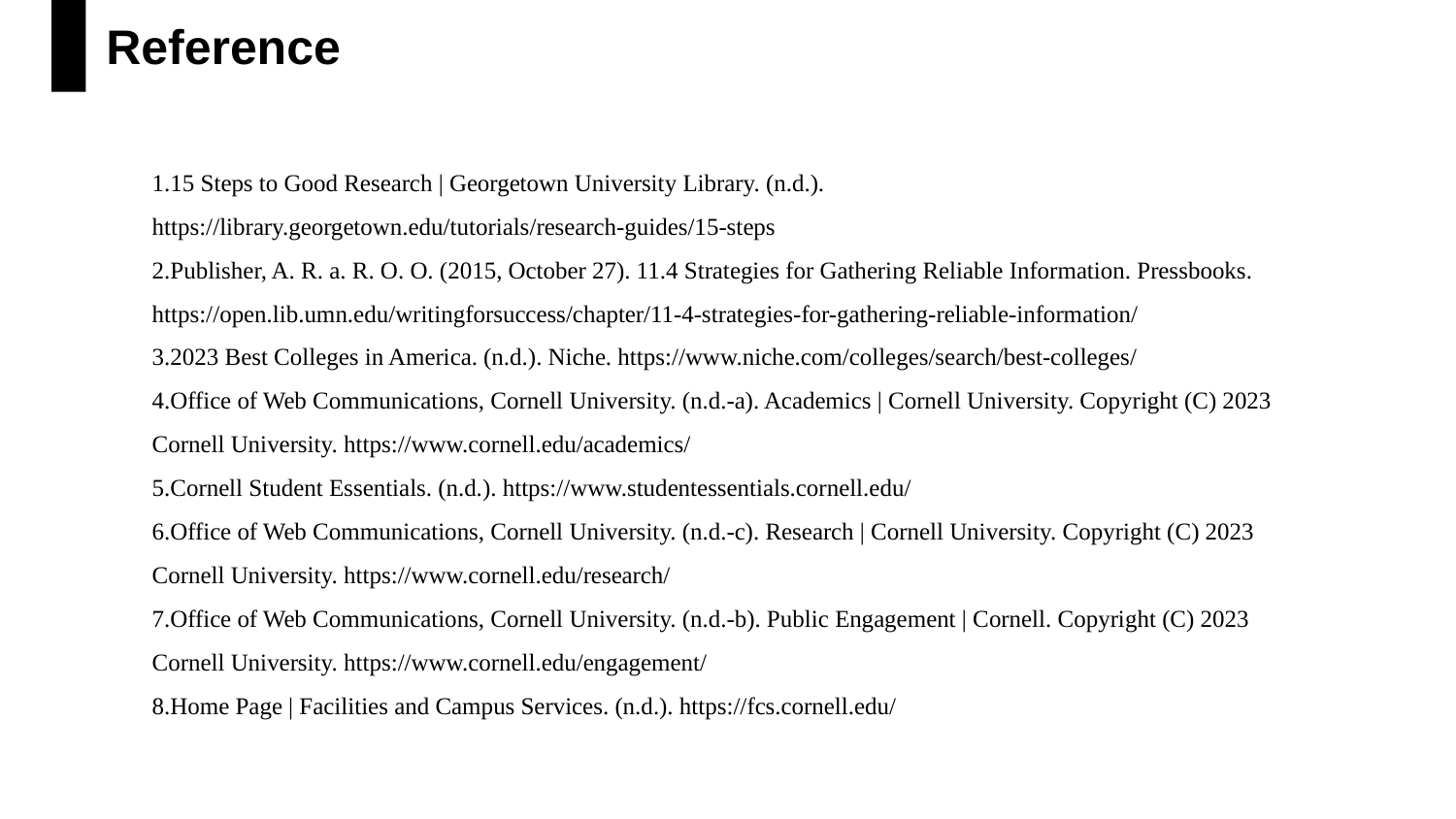

Reference
1.15 Steps to Good Research | Georgetown University Library. (n.d.). https://library.georgetown.edu/tutorials/research-guides/15-steps
2.Publisher, A. R. a. R. O. O. (2015, October 27). 11.4 Strategies for Gathering Reliable Information. Pressbooks. https://open.lib.umn.edu/writingforsuccess/chapter/11-4-strategies-for-gathering-reliable-information/
3.2023 Best Colleges in America. (n.d.). Niche. https://www.niche.com/colleges/search/best-colleges/
4.Office of Web Communications, Cornell University. (n.d.-a). Academics | Cornell University. Copyright (C) 2023 Cornell University. https://www.cornell.edu/academics/
5.Cornell Student Essentials. (n.d.). https://www.studentessentials.cornell.edu/
6.Office of Web Communications, Cornell University. (n.d.-c). Research | Cornell University. Copyright (C) 2023 Cornell University. https://www.cornell.edu/research/
7.Office of Web Communications, Cornell University. (n.d.-b). Public Engagement | Cornell. Copyright (C) 2023 Cornell University. https://www.cornell.edu/engagement/
8.Home Page | Facilities and Campus Services. (n.d.). https://fcs.cornell.edu/